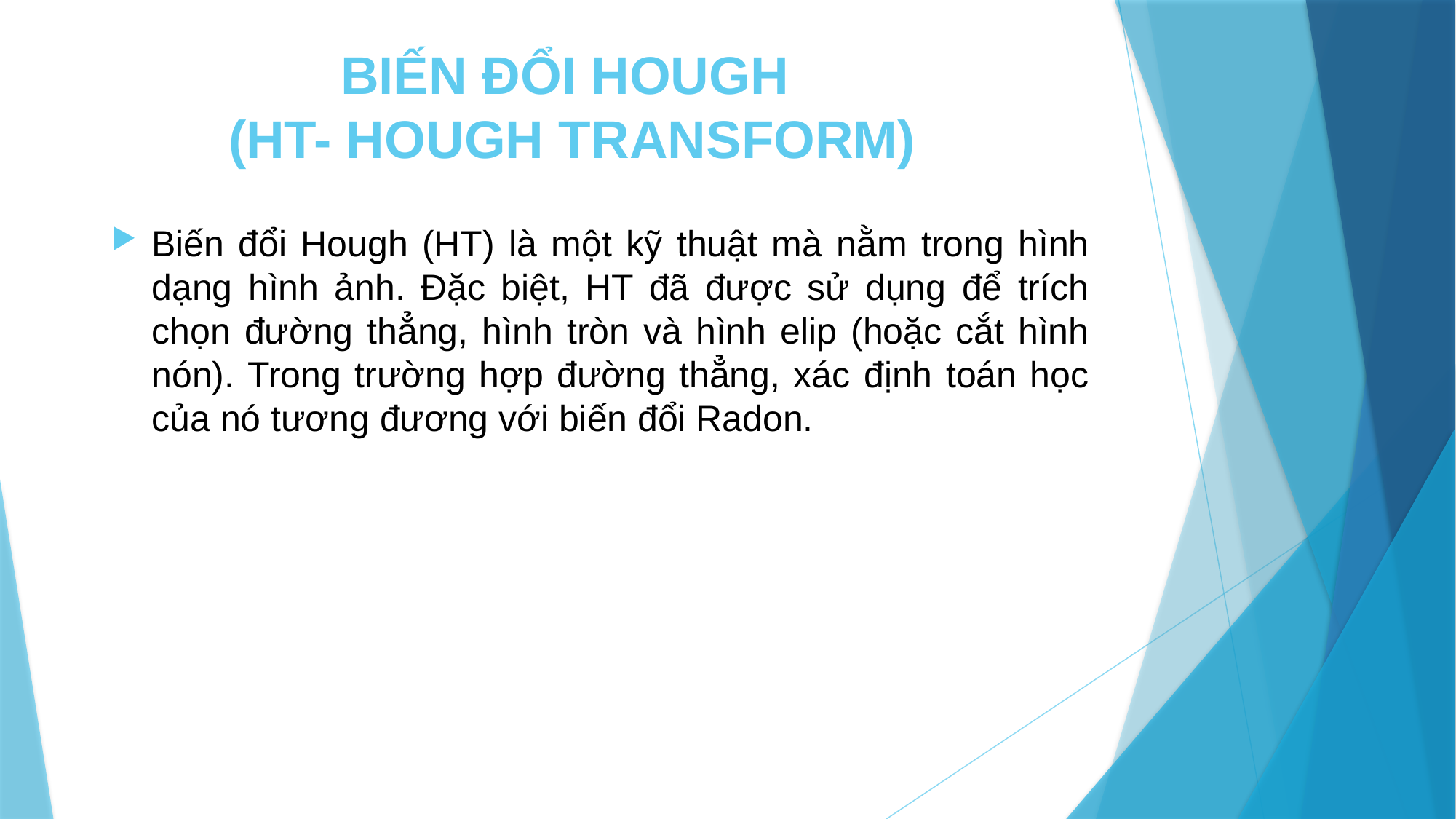

# BIẾN ĐỔI HOUGH (HT- HOUGH TRANSFORM)
Biến đổi Hough (HT) là một kỹ thuật mà nằm trong hình dạng hình ảnh. Đặc biệt, HT đã được sử dụng để trích chọn đường thẳng, hình tròn và hình elip (hoặc cắt hình nón). Trong trường hợp đường thẳng, xác định toán học của nó tương đương với biến đổi Radon.